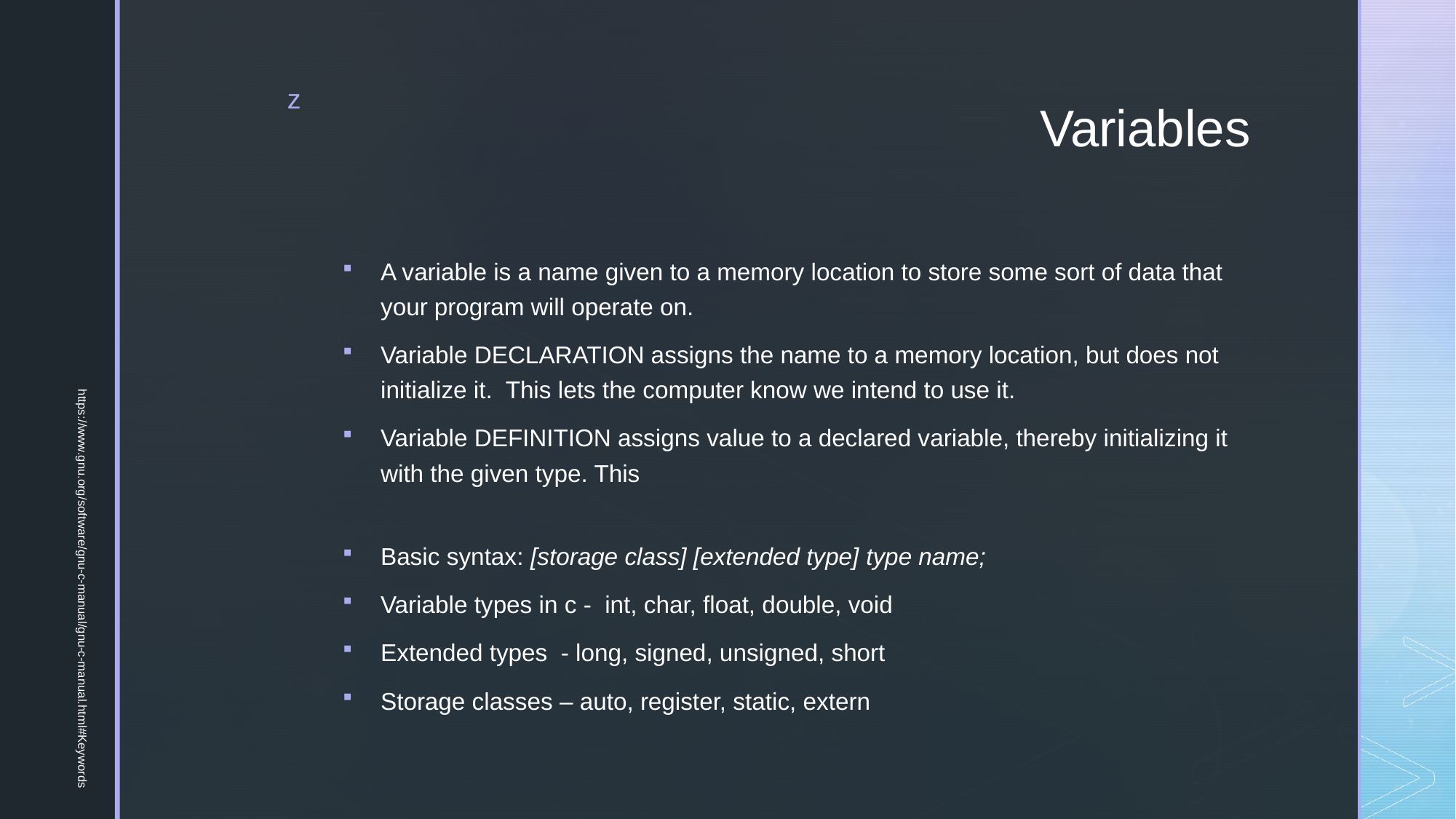

# Variables
A variable is a name given to a memory location to store some sort of data that your program will operate on.
Variable DECLARATION assigns the name to a memory location, but does not initialize it.  This lets the computer know we intend to use it.
Variable DEFINITION assigns value to a declared variable, thereby initializing it with the given type. This
Basic syntax: [storage class] [extended type] type name;
Variable types in c -  int, char, float, double, void
Extended types  - long, signed, unsigned, short
Storage classes – auto, register, static, extern

https://www.gnu.org/software/gnu-c-manual/gnu-c-manual.html#Keywords